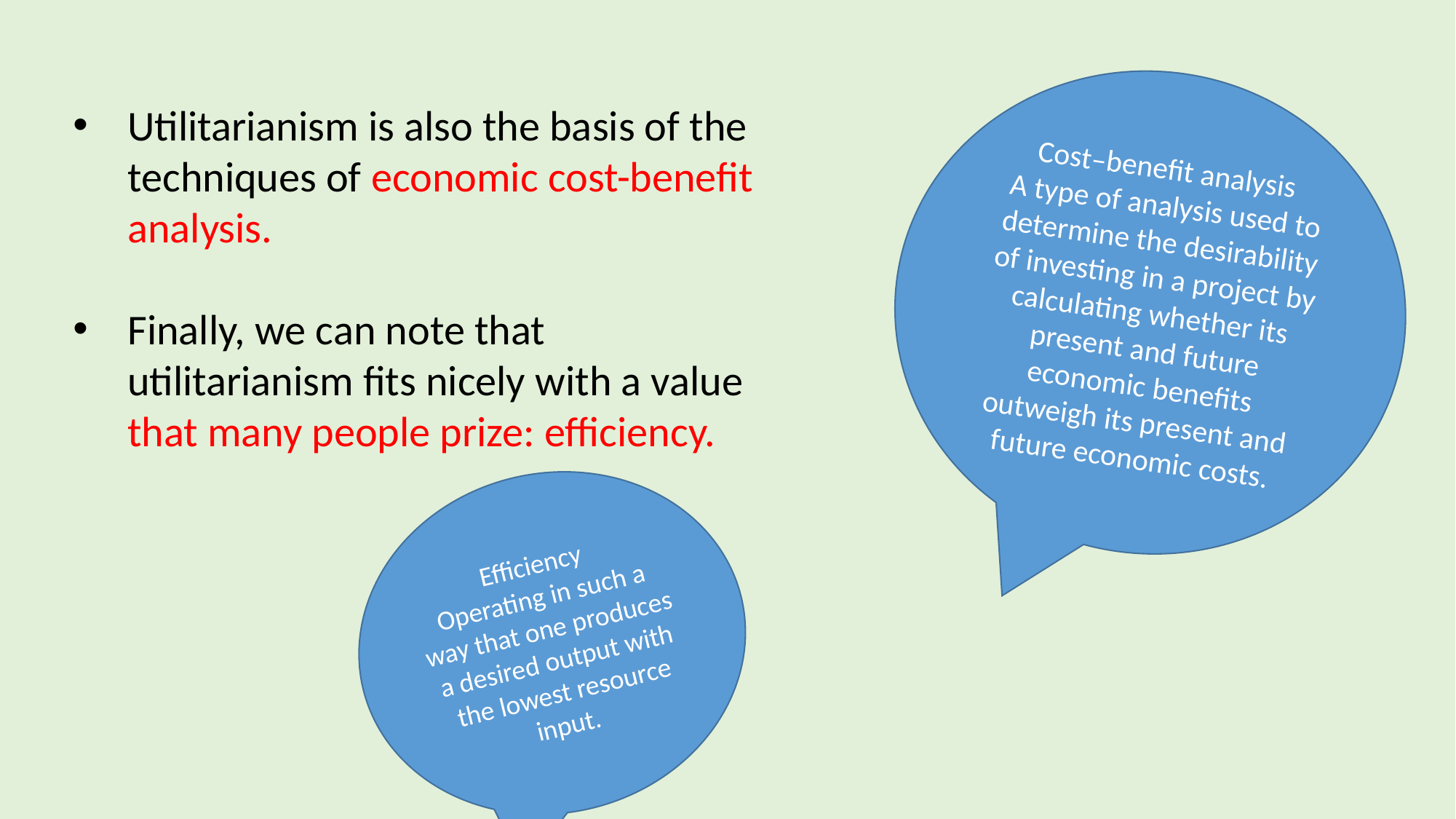

Cost–benefit analysis
A type of analysis used to determine the desirability of investing in a project by calculating whether its present and future economic benefits outweigh its present and future economic costs.
Utilitarianism is also the basis of the techniques of economic cost-benefit analysis.

Finally, we can note that utilitarianism fits nicely with a value that many people prize: efficiency.
Efficiency
Operating in such a way that one produces a desired output with the lowest resource input.